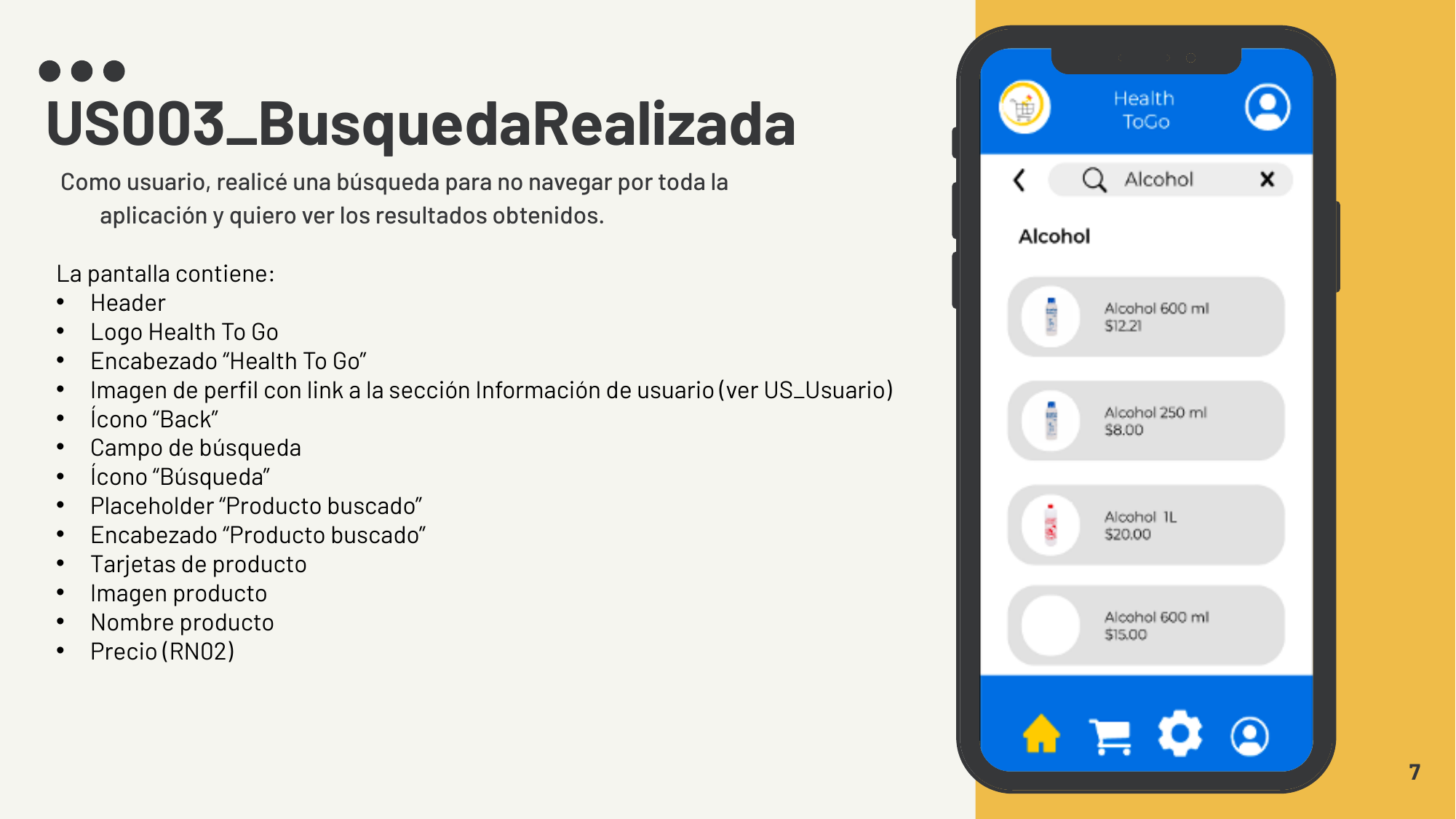

# US003_BusquedaRealizada
Como usuario, realicé una búsqueda para no navegar por toda la aplicación y quiero ver los resultados obtenidos.
La pantalla contiene:
Header
Logo Health To Go
Encabezado “Health To Go”
Imagen de perfil con link a la sección Información de usuario (ver US_Usuario)
Ícono “Back”
Campo de búsqueda
Ícono “Búsqueda”
Placeholder “Producto buscado”
Encabezado “Producto buscado”
Tarjetas de producto
Imagen producto
Nombre producto
Precio (RN02)
7